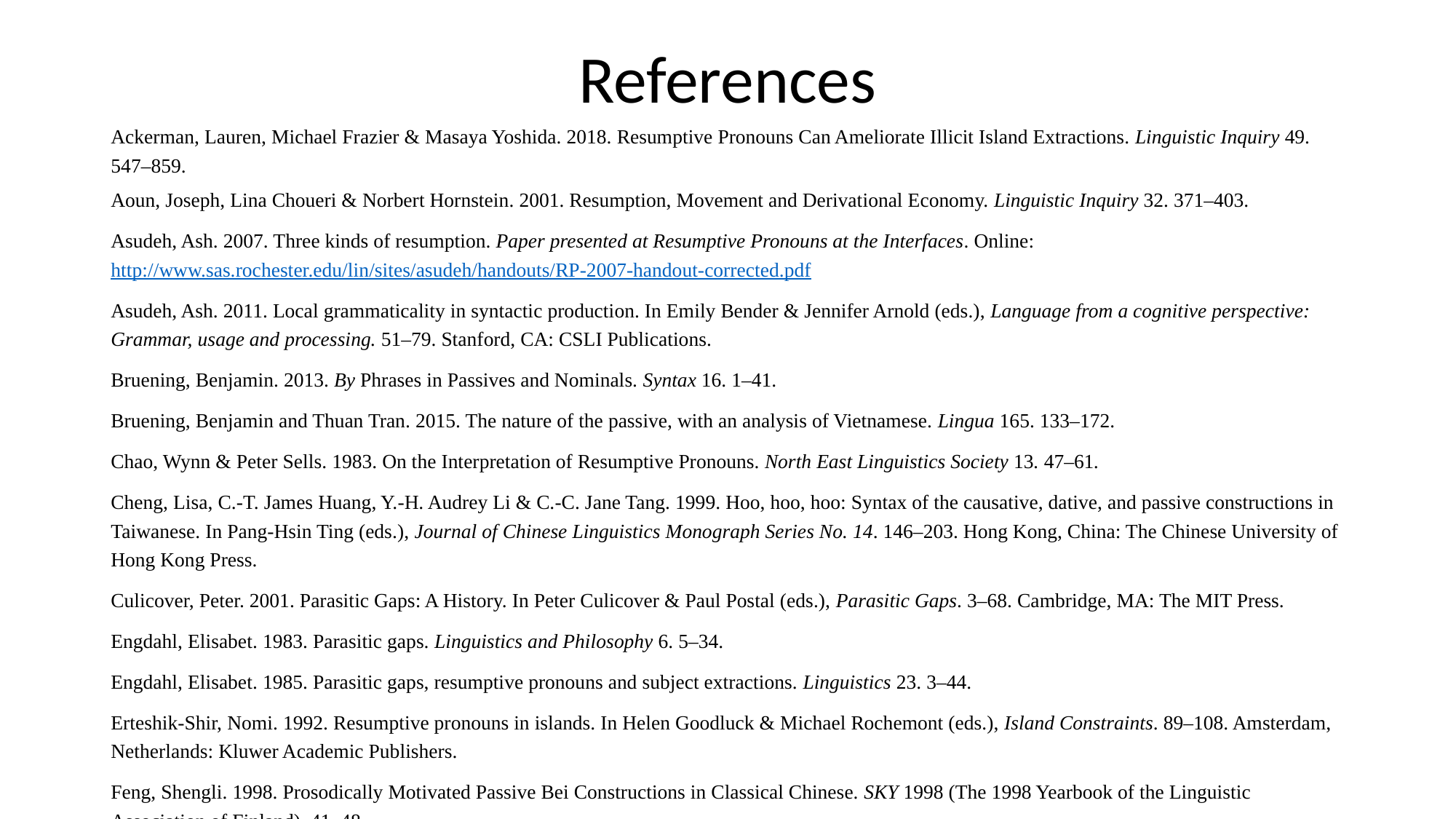

# References
Ackerman, Lauren, Michael Frazier & Masaya Yoshida. 2018. Resumptive Pronouns Can Ameliorate Illicit Island Extractions. Linguistic Inquiry 49. 547–859.
Aoun, Joseph, Lina Choueri & Norbert Hornstein. 2001. Resumption, Movement and Derivational Economy. Linguistic Inquiry 32. 371–403.
Asudeh, Ash. 2007. Three kinds of resumption. Paper presented at Resumptive Pronouns at the Interfaces. Online: http://www.sas.rochester.edu/lin/sites/asudeh/handouts/RP-2007-handout-corrected.pdf
Asudeh, Ash. 2011. Local grammaticality in syntactic production. In Emily Bender & Jennifer Arnold (eds.), Language from a cognitive perspective: Grammar, usage and processing. 51–79. Stanford, CA: CSLI Publications.
Bruening, Benjamin. 2013. By Phrases in Passives and Nominals. Syntax 16. 1–41.
Bruening, Benjamin and Thuan Tran. 2015. The nature of the passive, with an analysis of Vietnamese. Lingua 165. 133–172.
Chao, Wynn & Peter Sells. 1983. On the Interpretation of Resumptive Pronouns. North East Linguistics Society 13. 47–61.
Cheng, Lisa, C.-T. James Huang, Y.-H. Audrey Li & C.-C. Jane Tang. 1999. Hoo, hoo, hoo: Syntax of the causative, dative, and passive constructions in Taiwanese. In Pang-Hsin Ting (eds.), Journal of Chinese Linguistics Monograph Series No. 14. 146–203. Hong Kong, China: The Chinese University of Hong Kong Press.
Culicover, Peter. 2001. Parasitic Gaps: A History. In Peter Culicover & Paul Postal (eds.), Parasitic Gaps. 3–68. Cambridge, MA: The MIT Press.
Engdahl, Elisabet. 1983. Parasitic gaps. Linguistics and Philosophy 6. 5–34.
Engdahl, Elisabet. 1985. Parasitic gaps, resumptive pronouns and subject extractions. Linguistics 23. 3–44.
Erteshik-Shir, Nomi. 1992. Resumptive pronouns in islands. In Helen Goodluck & Michael Rochemont (eds.), Island Constraints. 89–108. Amsterdam, Netherlands: Kluwer Academic Publishers.
Feng, Shengli. 1998. Prosodically Motivated Passive Bei Constructions in Classical Chinese. SKY 1998 (The 1998 Yearbook of the Linguistic Association of Finland). 41–48.